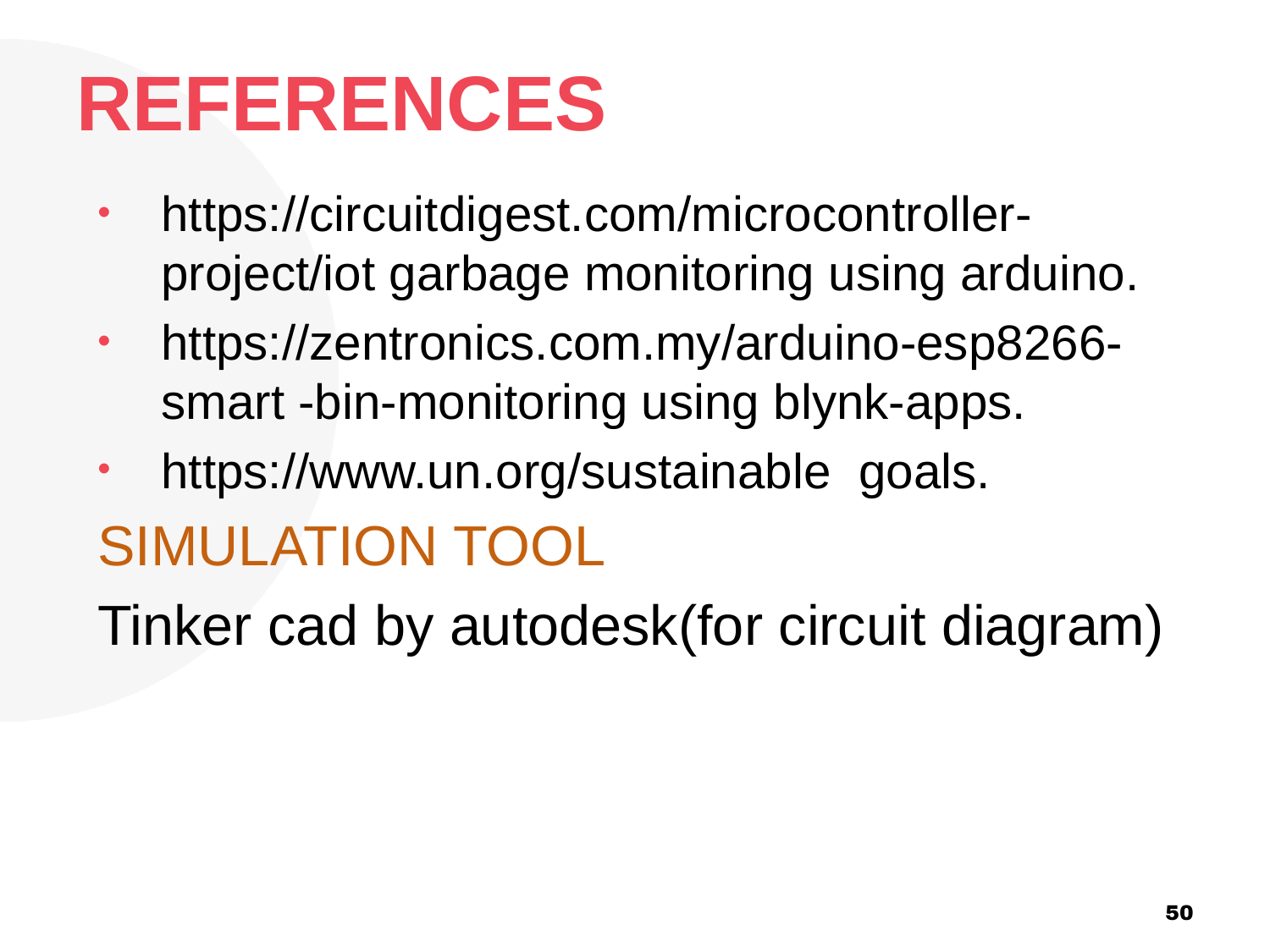

# REFERENCES
https://circuitdigest.com/microcontroller-project/iot garbage monitoring using arduino.
https://zentronics.com.my/arduino-esp8266-smart -bin-monitoring using blynk-apps.
https://www.un.org/sustainable  goals.
SIMULATION TOOL
Tinker cad by autodesk(for circuit diagram)

50